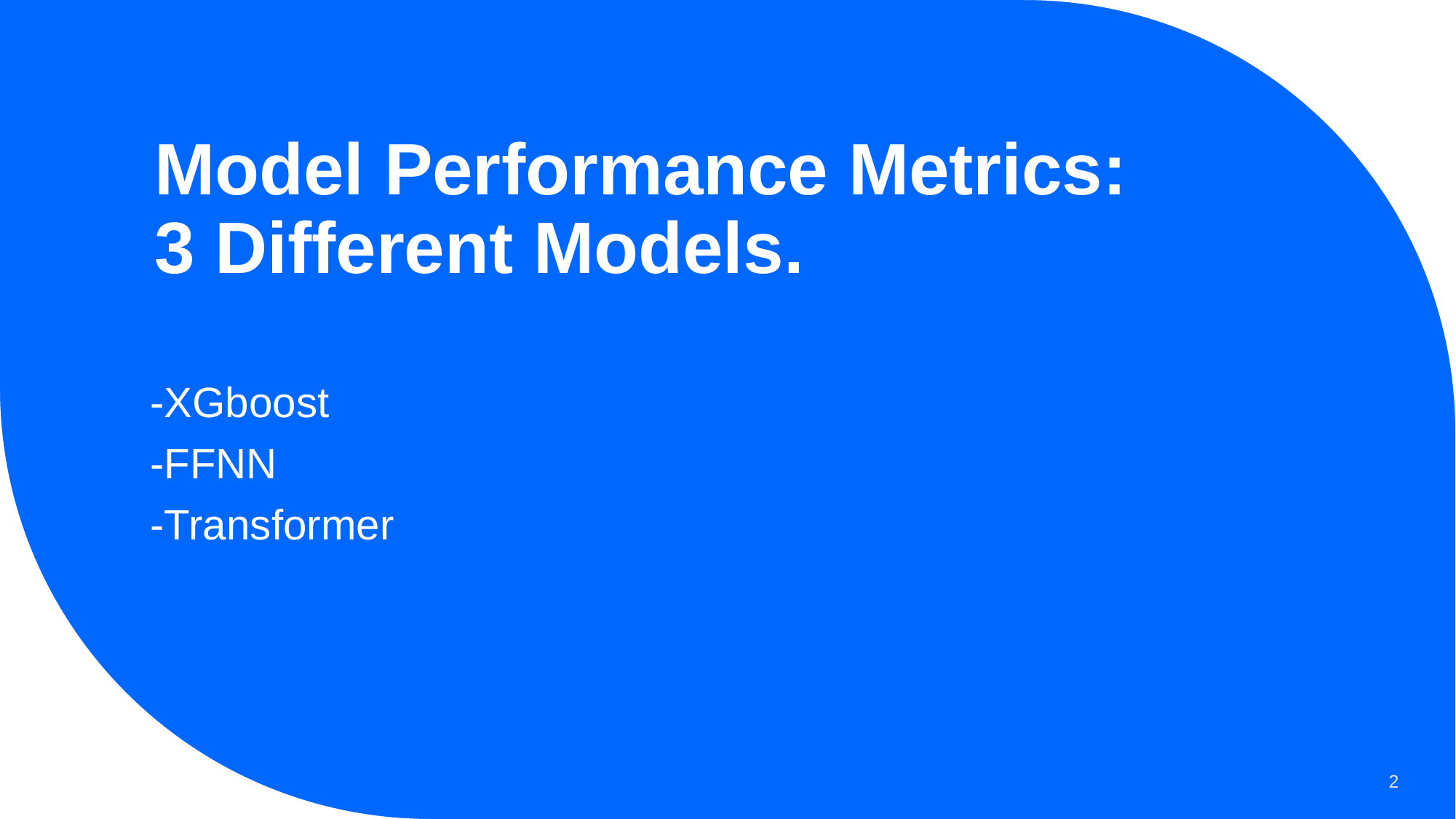

# Model Performance Metrics: 3 Different Models.
-XGboost
-FFNN
-Transformer

2